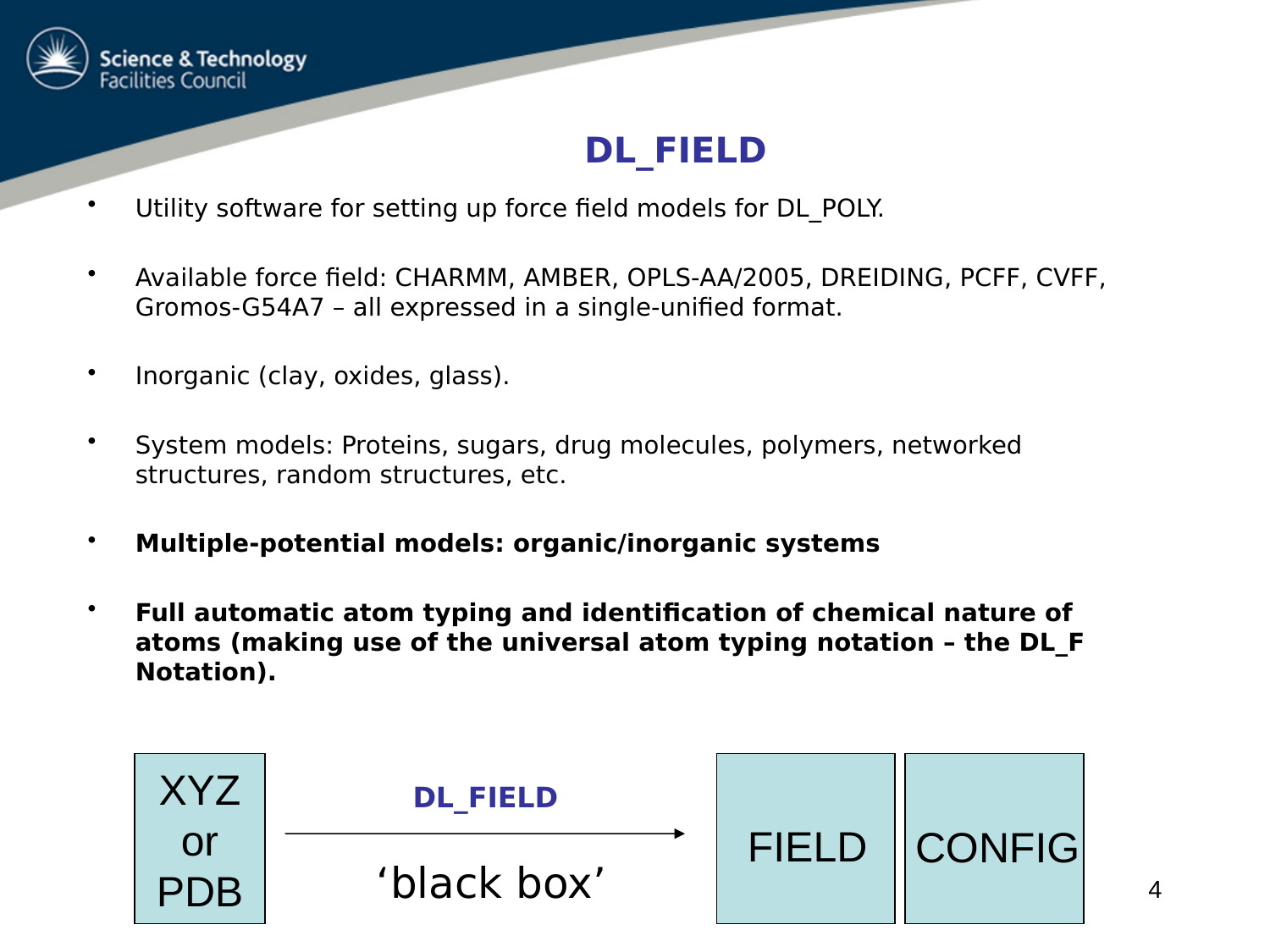

DL_FIELD
Utility software for setting up force field models for DL_POLY.

Available force field: CHARMM, AMBER, OPLS-AA/2005, DREIDING, PCFF, CVFF, Gromos-G54A7 – all expressed in a single-unified format.

Inorganic (clay, oxides, glass).

System models: Proteins, sugars, drug molecules, polymers, networked structures, random structures, etc.

Multiple-potential models: organic/inorganic systems

Full automatic atom typing and identification of chemical nature of atoms (making use of the universal atom typing notation – the DL_F Notation).
XYZ
or
PDB

DL_FIELD
FIELD
CONFIG

‘black box’
4